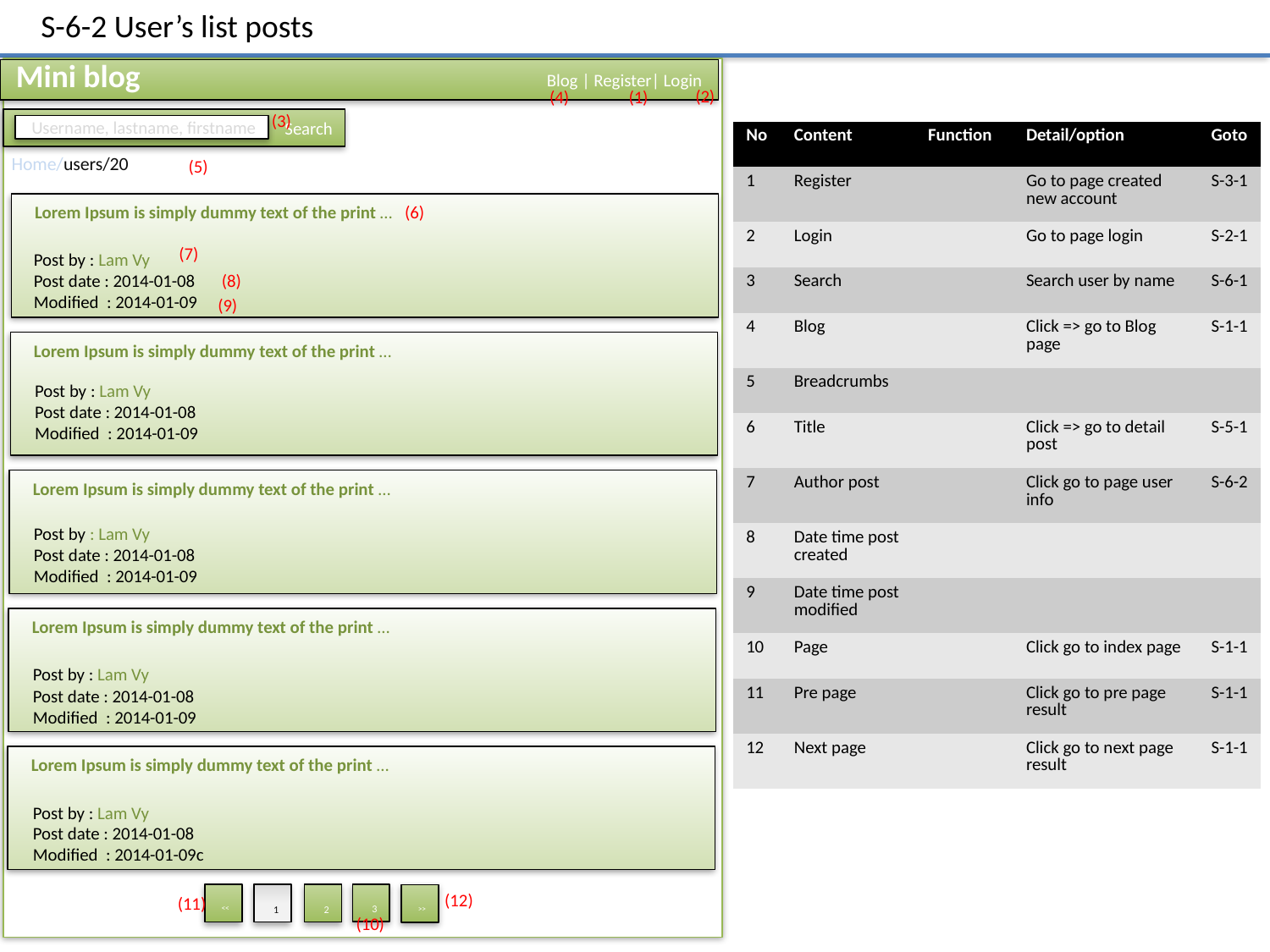

S-6-2 User’s list posts
Mini blog

Blog | Register| Login
(2)
(4)
(1)
(3)
Search
Username, lastname, firstname
| No | Content | Function | Detail/option | Goto |
| --- | --- | --- | --- | --- |
| 1 | Register |  | Go to page created new account | S-3-1 |
| 2 | Login |  | Go to page login | S-2-1 |
| 3 | Search |  | Search user by name | S-6-1 |
| 4 | Blog |  | Click => go to Blog page | S-1-1 |
| 5 | Breadcrumbs |  |  |  |
| 6 | Title |  | Click => go to detail post | S-5-1 |
| 7 | Author post |  | Click go to page user info | S-6-2 |
| 8 | Date time post created |  |  |  |
| 9 | Date time post modified |  |  |  |
| 10 | Page |  | Click go to index page | S-1-1 |
| 11 | Pre page |  | Click go to pre page result | S-1-1 |
| 12 | Next page |  | Click go to next page result | S-1-1 |
Home/users/20
(5)

Lorem Ipsum is simply dummy text of the print …
(6)
(7)
Post by : Lam Vy
Post date : 2014-01-08
Modified  : 2014-01-09
(8)
(9)

Lorem Ipsum is simply dummy text of the print …
Post by : Lam Vy
Post date : 2014-01-08
Modified  : 2014-01-09

Lorem Ipsum is simply dummy text of the print …
Post by : Lam Vy
Post date : 2014-01-08
Modified  : 2014-01-09

Lorem Ipsum is simply dummy text of the print …
Post by : Lam Vy
Post date : 2014-01-08
Modified  : 2014-01-09

Lorem Ipsum is simply dummy text of the print …
Post by : Lam Vy
Post date : 2014-01-08
Modified  : 2014-01-09c
(12)
3
<<
1
2
>>
(11)
(10)